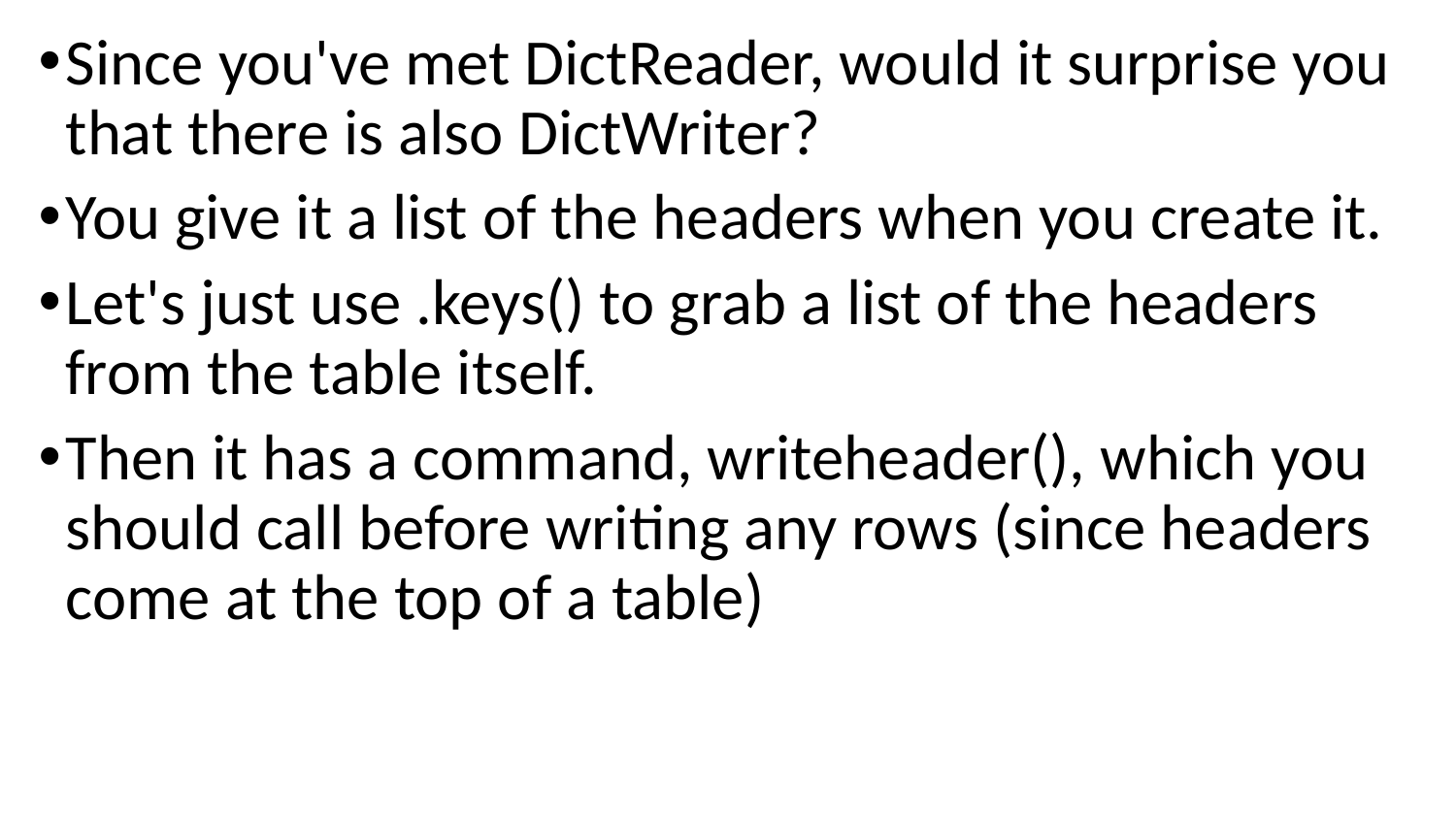

Since you've met DictReader, would it surprise you that there is also DictWriter?
You give it a list of the headers when you create it.
Let's just use .keys() to grab a list of the headers from the table itself.
Then it has a command, writeheader(), which you should call before writing any rows (since headers come at the top of a table)